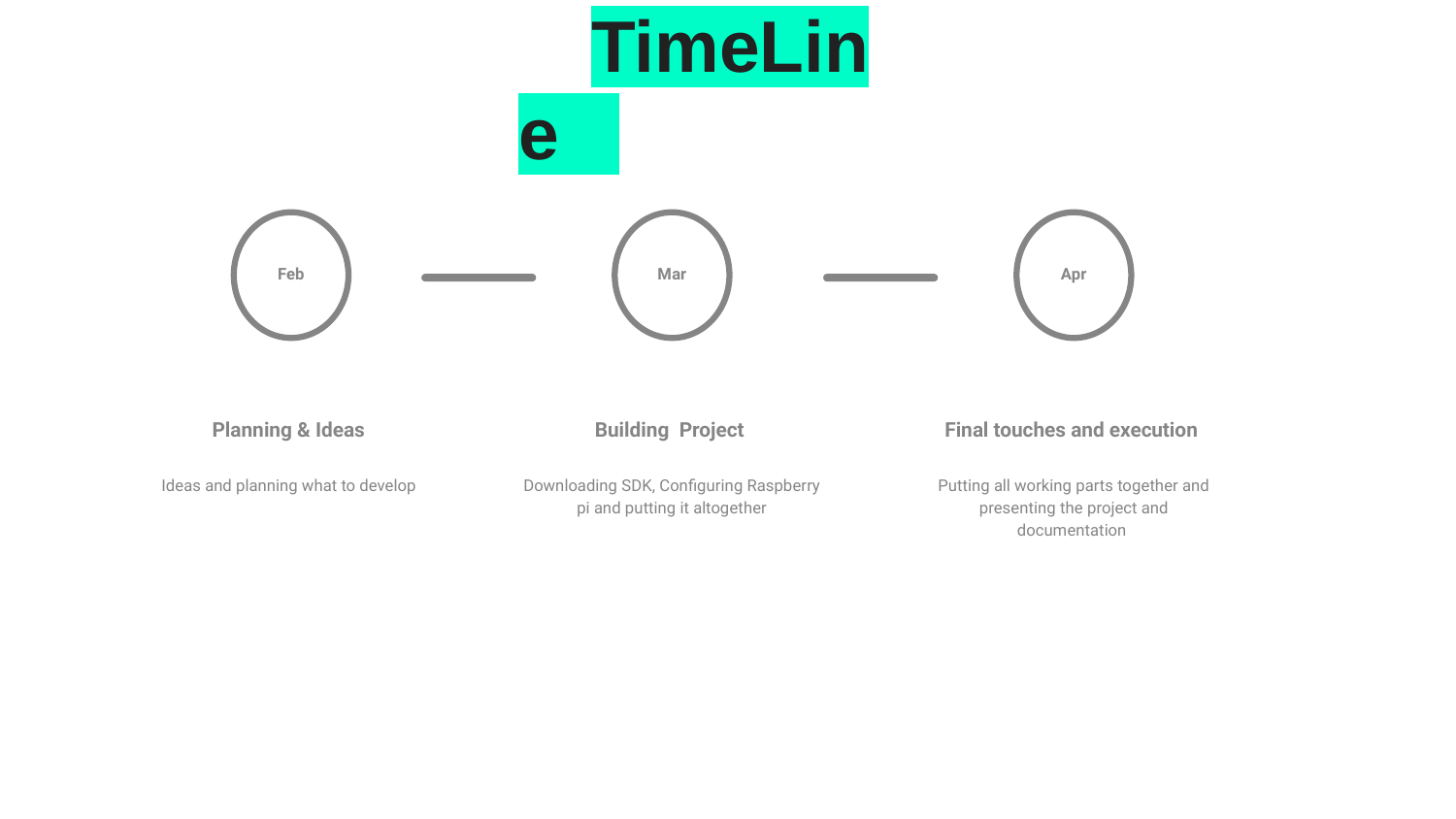

TimeLine

Feb
Planning & Ideas
Ideas and planning what to develop

Mar
Building  Project
Downloading SDK, Configuring Raspberry pi and putting it altogether

Apr
Final touches and execution
Putting all working parts together and presenting the project and documentation